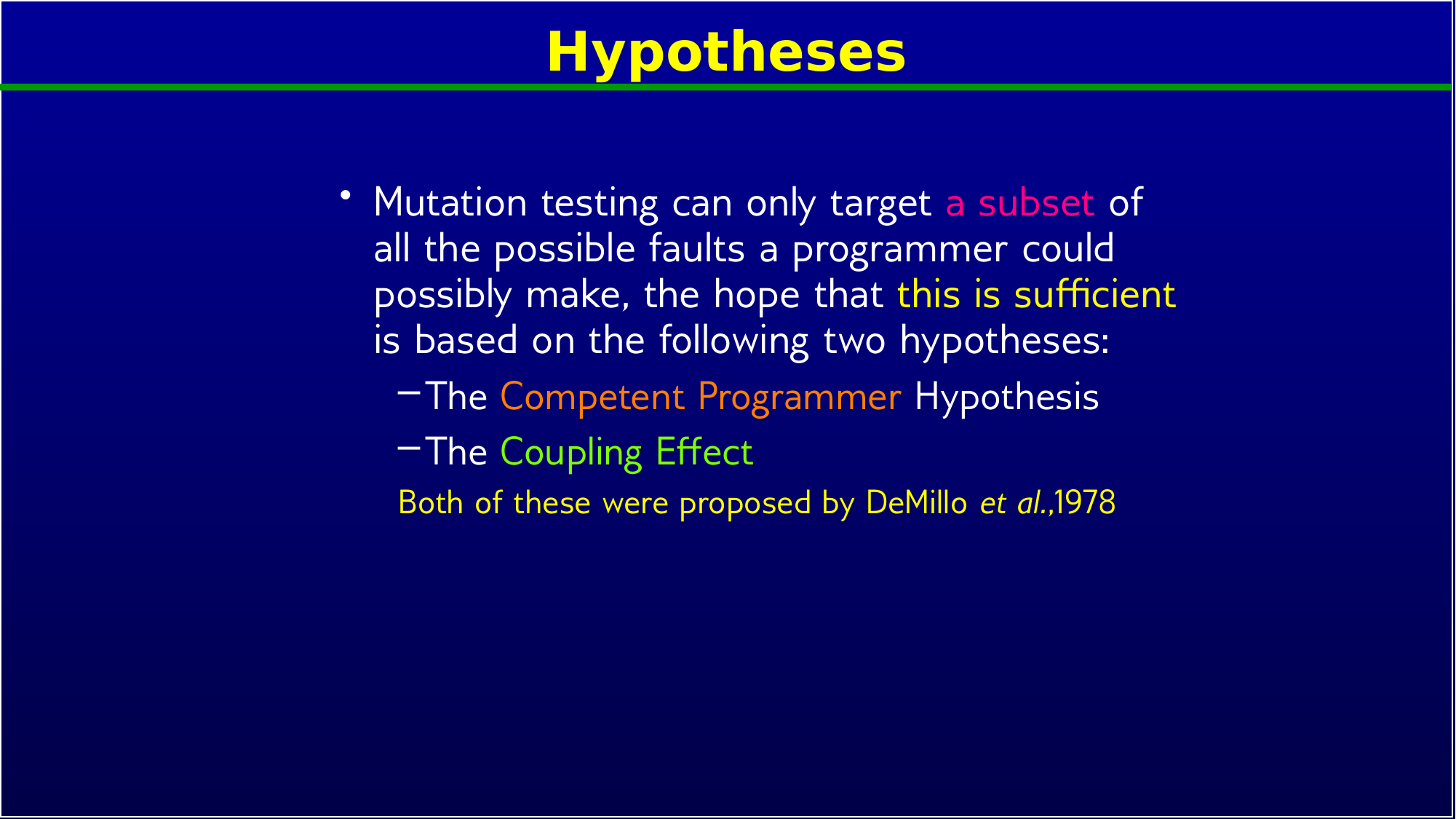

# Hypotheses
Mutation testing can only target a subset of all the possible faults a programmer could possibly make, the hope that this is sufficient is based on the following two hypotheses:
The Competent Programmer Hypothesis
The Coupling Effect
Both of these were proposed by DeMillo et al.,1978